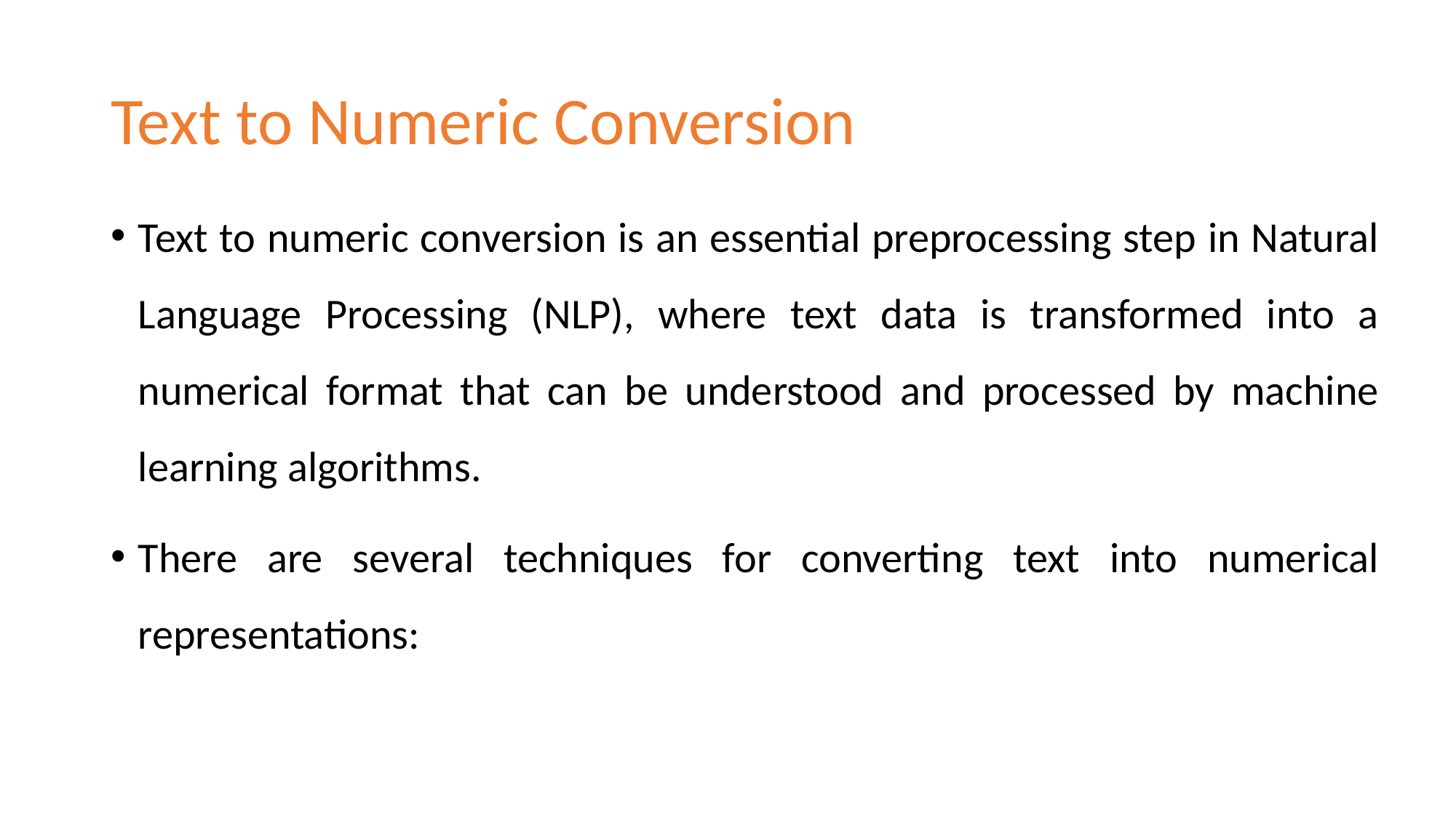

# Text to Numeric Conversion
Text to numeric conversion is an essential preprocessing step in Natural Language Processing (NLP), where text data is transformed into a numerical format that can be understood and processed by machine learning algorithms.
There are several techniques for converting text into numerical representations: